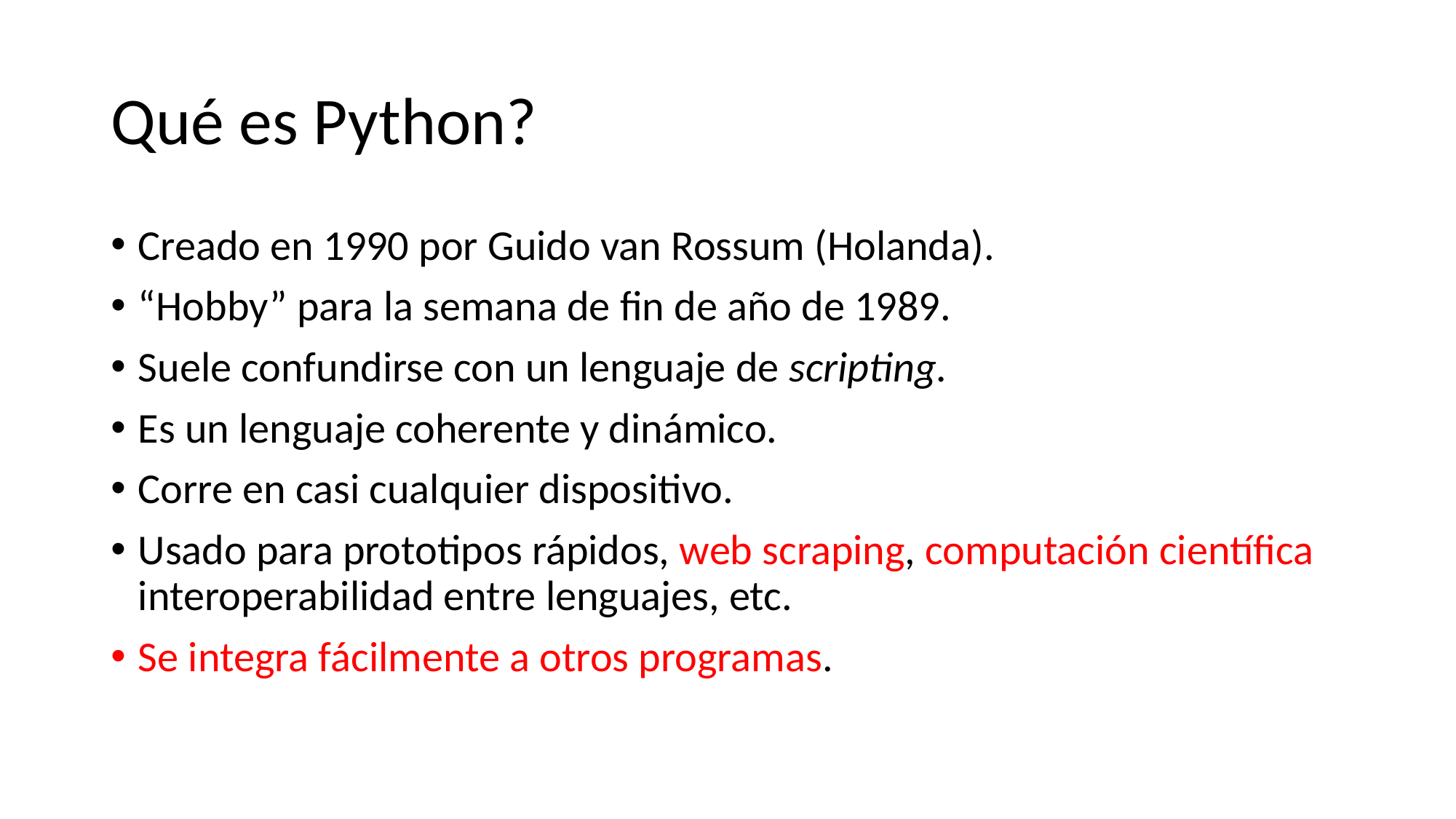

# Qué es Python?
Creado en 1990 por Guido van Rossum (Holanda).
“Hobby” para la semana de fin de año de 1989.
Suele confundirse con un lenguaje de scripting.
Es un lenguaje coherente y dinámico.
Corre en casi cualquier dispositivo.
Usado para prototipos rápidos, web scraping, computación científica interoperabilidad entre lenguajes, etc.
Se integra fácilmente a otros programas.